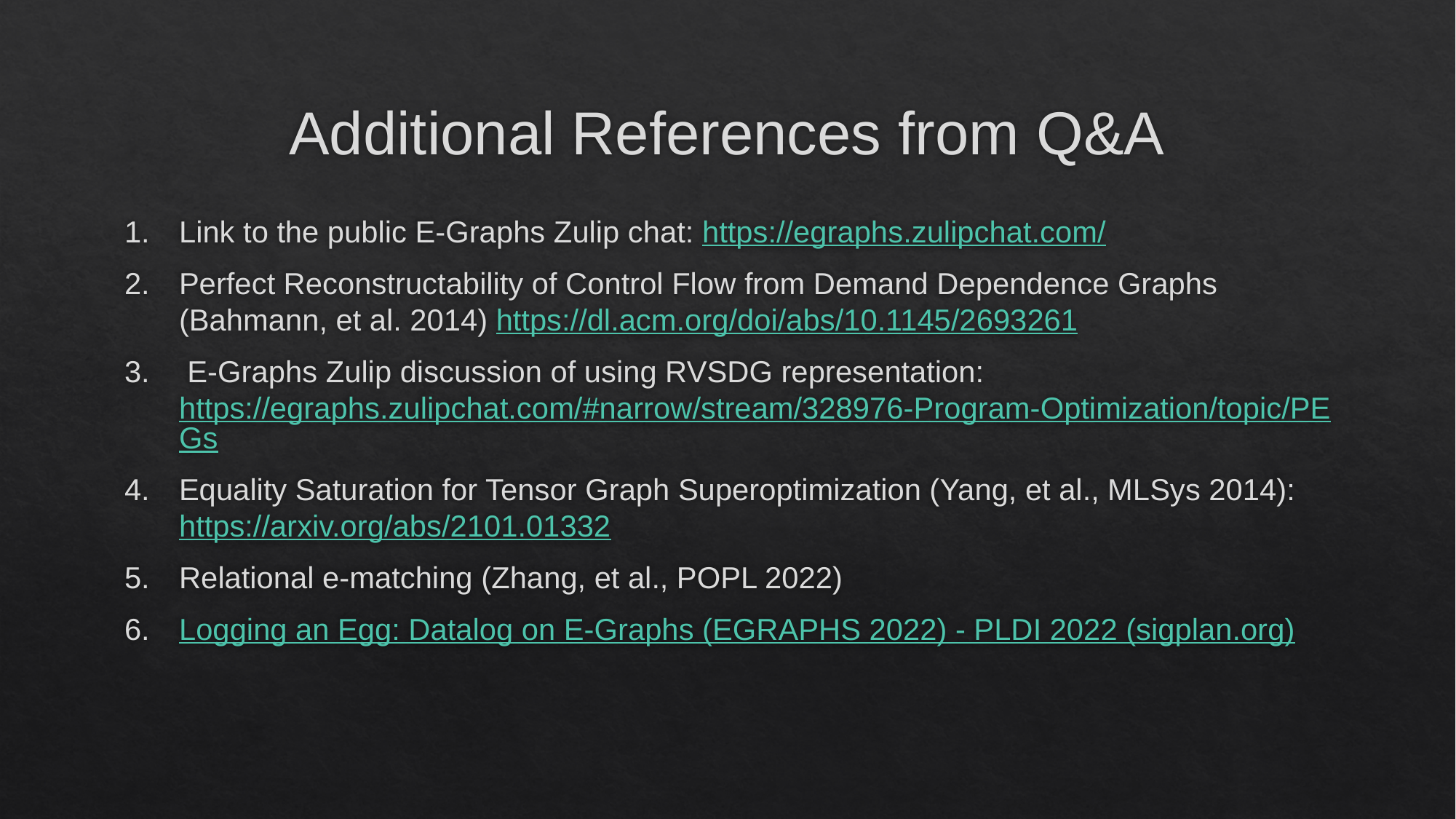

# Additional References from Q&A
Link to the public E-Graphs Zulip chat: https://egraphs.zulipchat.com/
Perfect Reconstructability of Control Flow from Demand Dependence Graphs (Bahmann, et al. 2014) https://dl.acm.org/doi/abs/10.1145/2693261
 E-Graphs Zulip discussion of using RVSDG representation: https://egraphs.zulipchat.com/#narrow/stream/328976-Program-Optimization/topic/PEGs
Equality Saturation for Tensor Graph Superoptimization (Yang, et al., MLSys 2014): https://arxiv.org/abs/2101.01332
Relational e-matching (Zhang, et al., POPL 2022)
Logging an Egg: Datalog on E-Graphs (EGRAPHS 2022) - PLDI 2022 (sigplan.org)